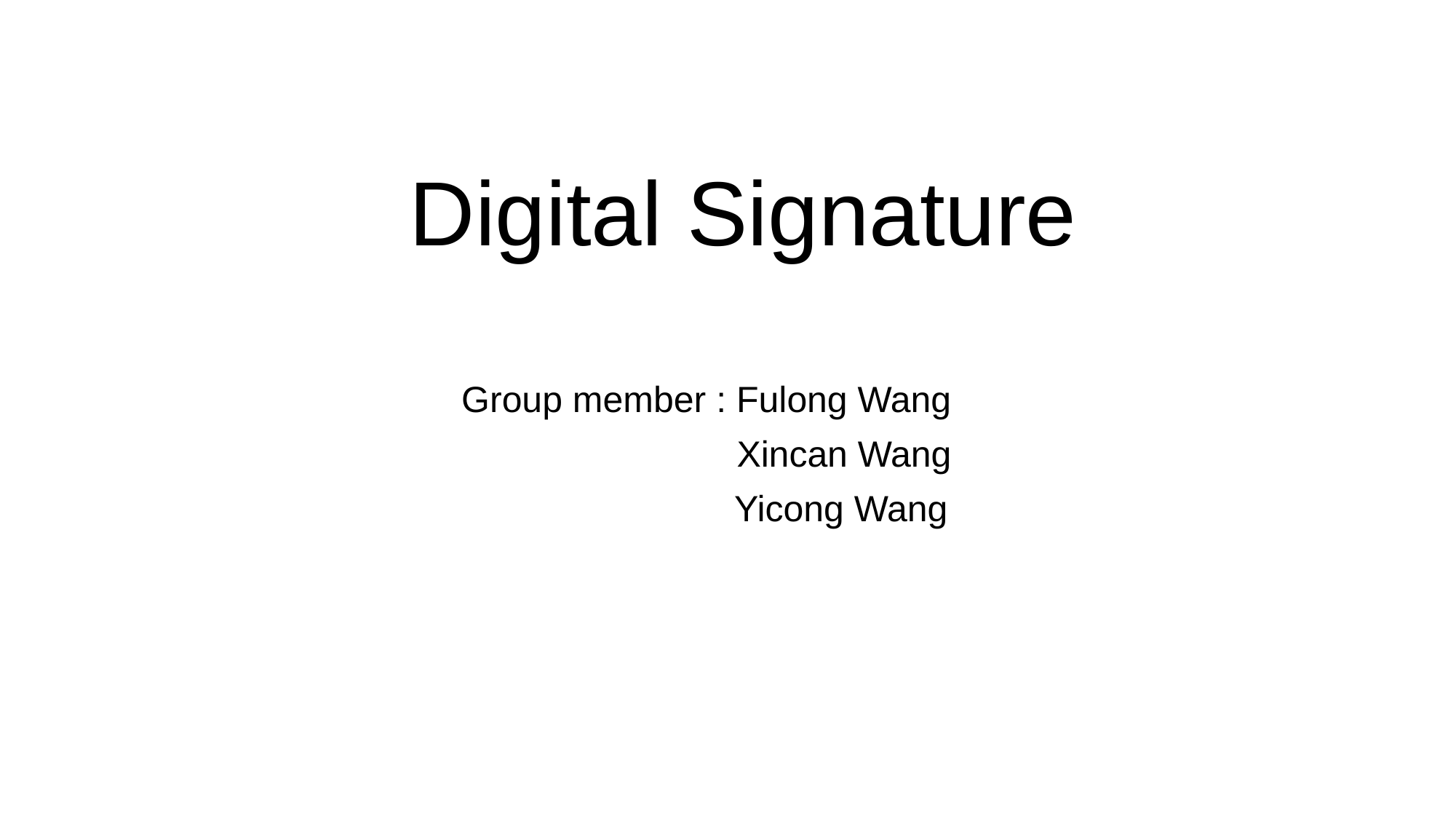

# Digital Signature
Group member : Fulong Wang
                           Xincan Wang
		     Yicong Wang